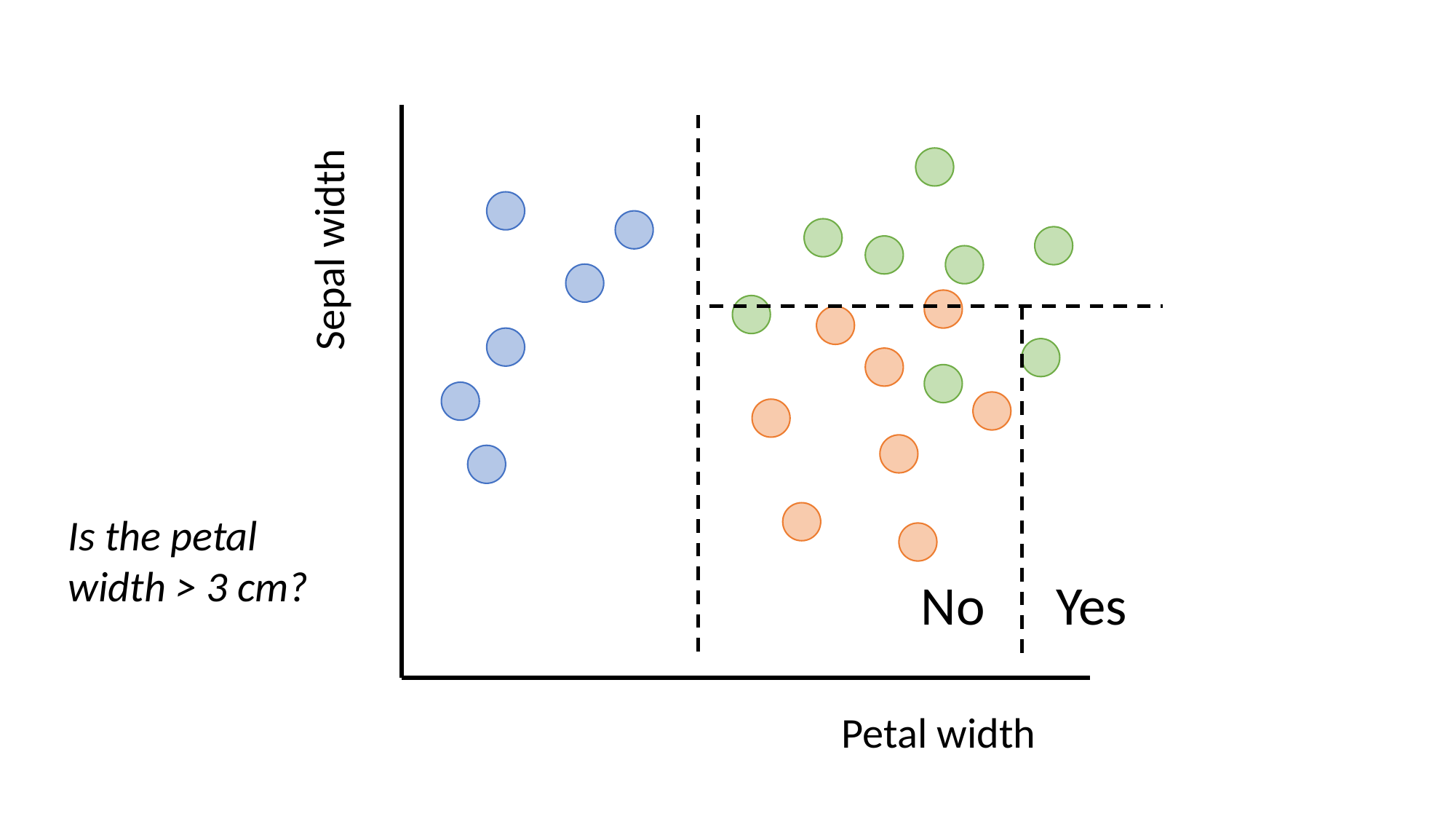

Sepal width

Petal width
Is the petal width > 3 cm?
No
Yes